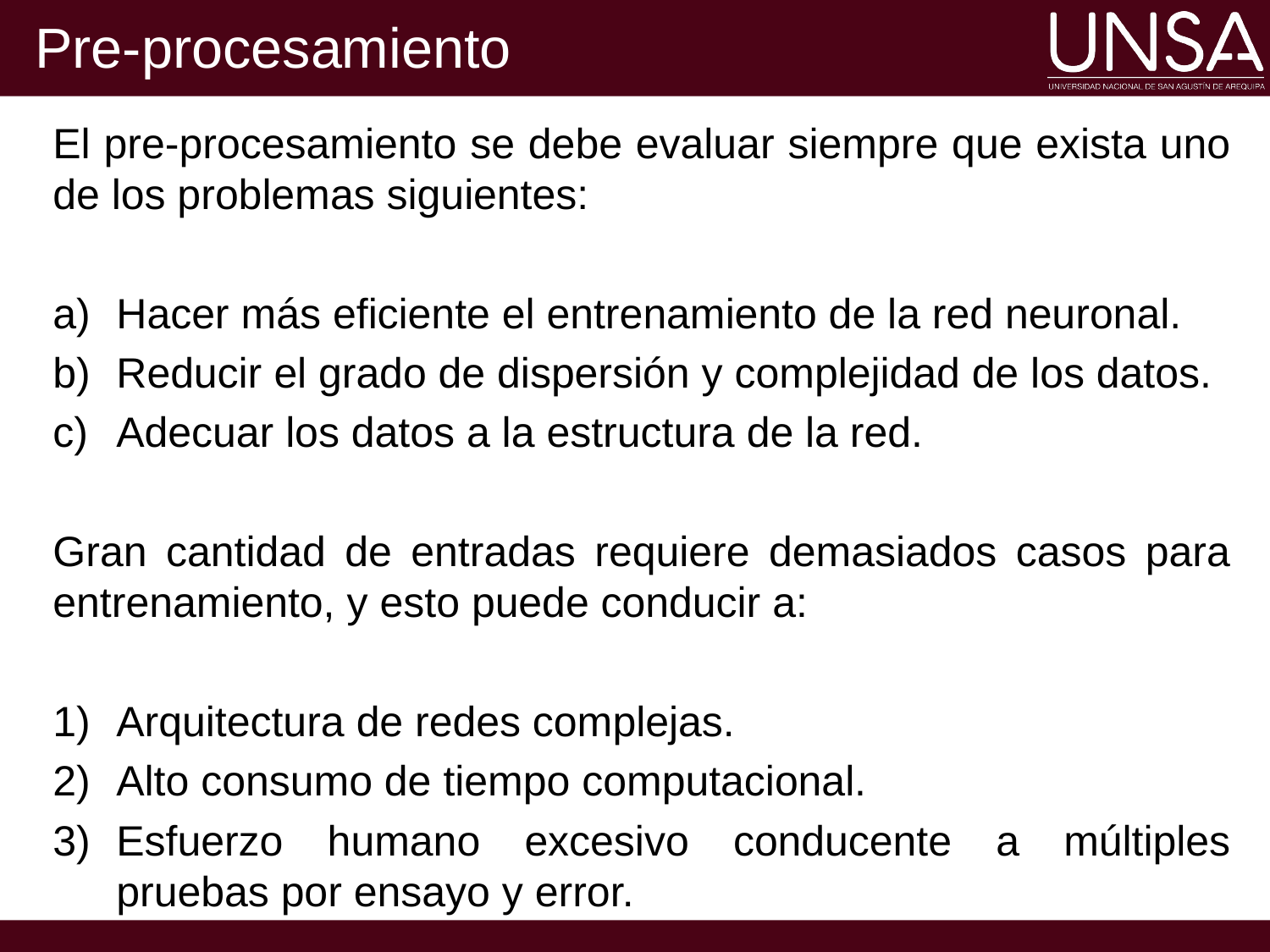

# Pre-procesamiento
El pre-procesamiento se debe evaluar siempre que exista uno de los problemas siguientes:

Hacer más eficiente el entrenamiento de la red neuronal.
Reducir el grado de dispersión y complejidad de los datos.
Adecuar los datos a la estructura de la red.

Gran cantidad de entradas requiere demasiados casos para entrenamiento, y esto puede conducir a:

Arquitectura de redes complejas.
Alto consumo de tiempo computacional.
Esfuerzo humano excesivo conducente a múltiples pruebas por ensayo y error.